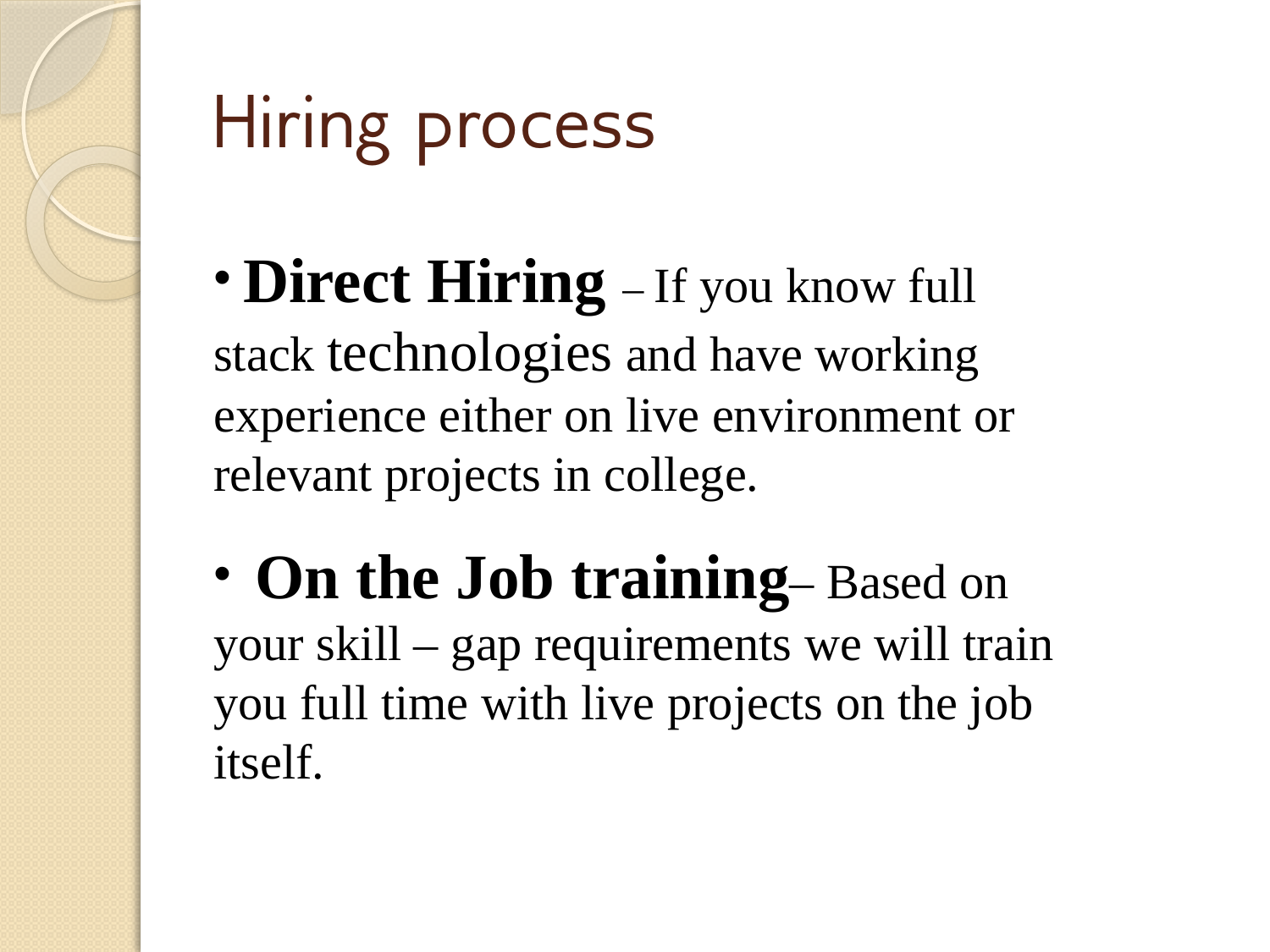

# Hiring process
 Direct Hiring – If you know full stack technologies and have working experience either on live environment or relevant projects in college.
  On the Job training– Based on your skill – gap requirements we will train you full time with live projects on the job itself.